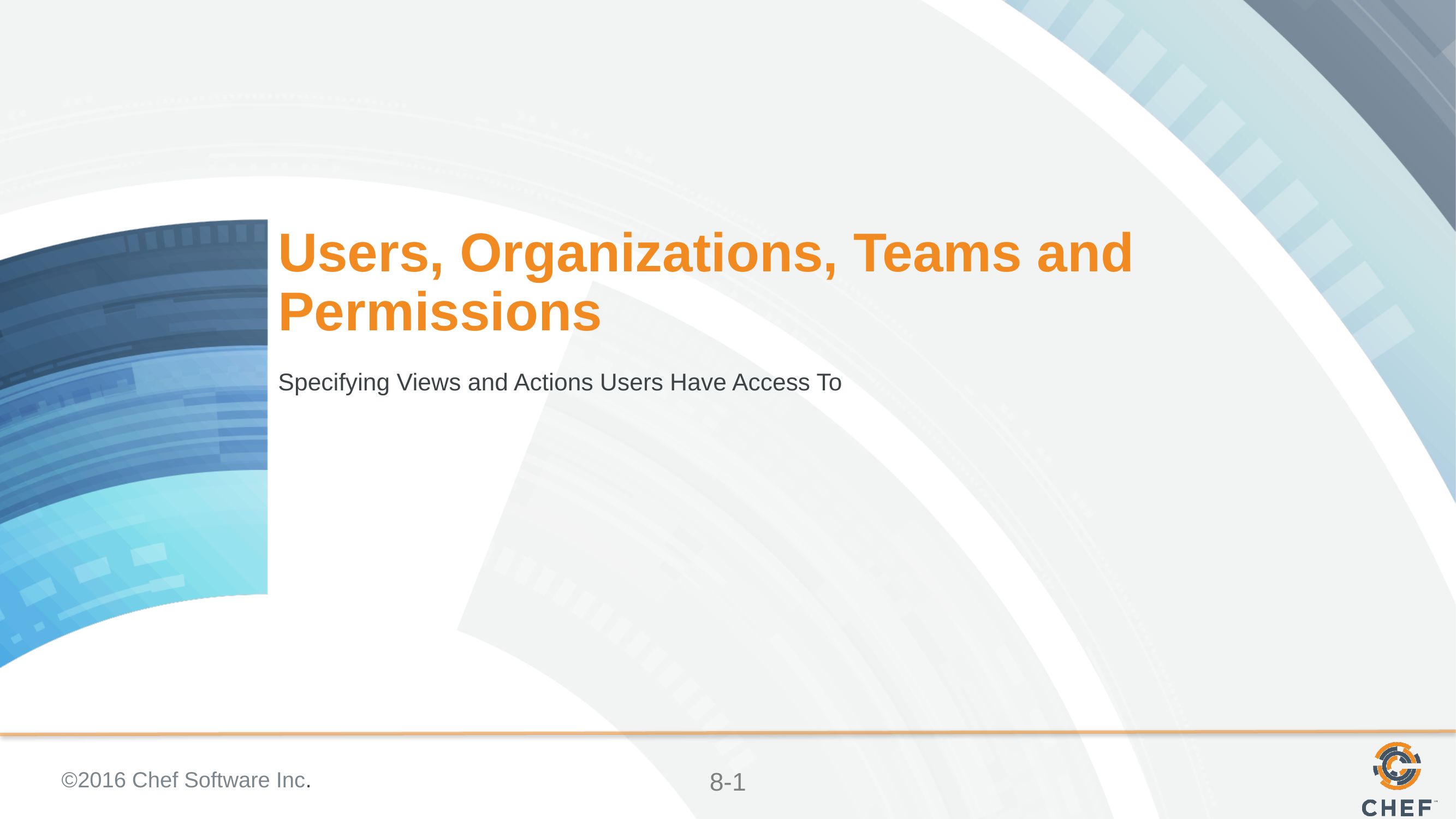

# Users, Organizations, Teams and Permissions
Specifying Views and Actions Users Have Access To